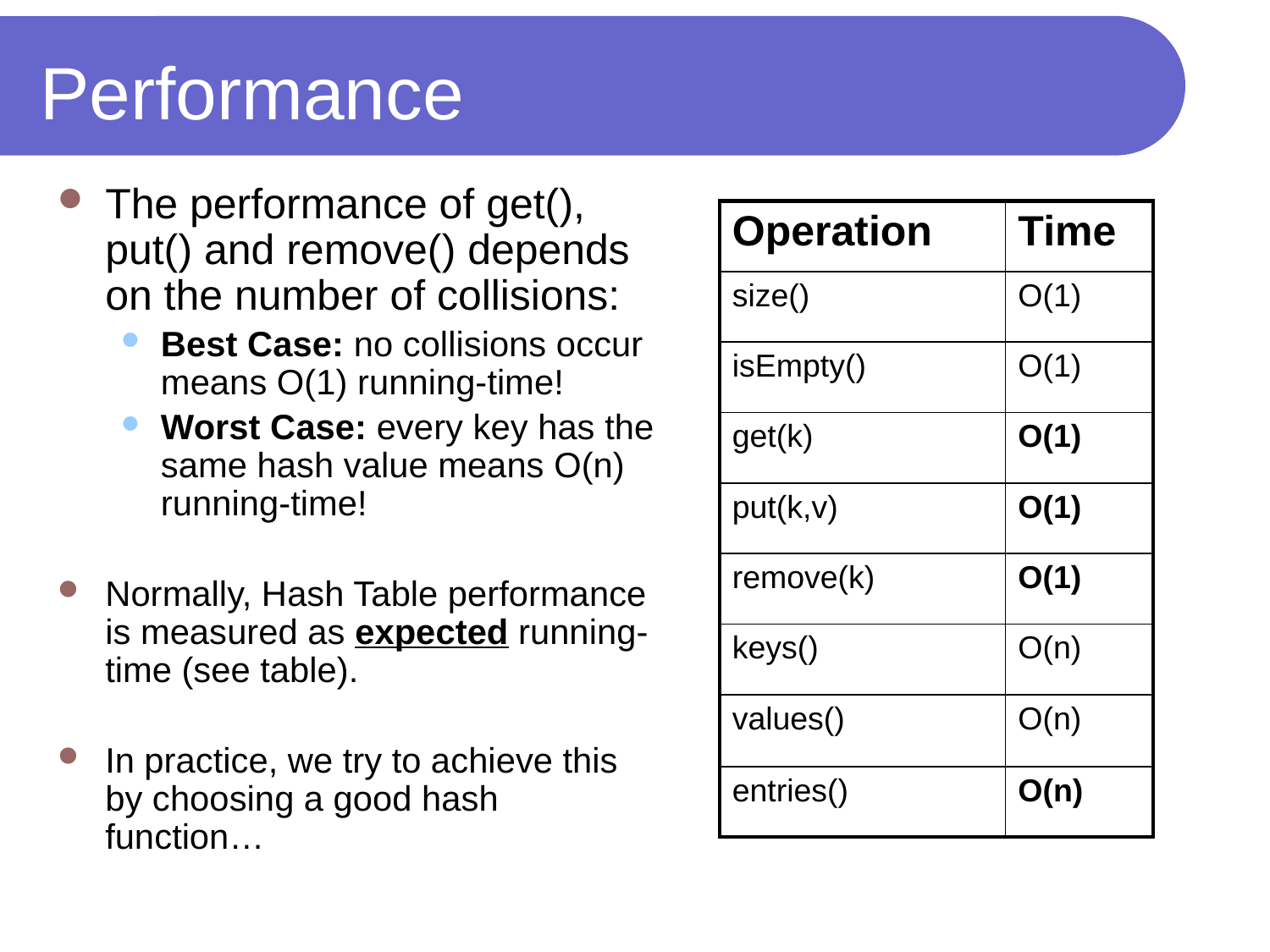

# Performance
The performance of get(), put() and remove() depends on the number of collisions:
Best Case: no collisions occur means O(1) running-time!
Worst Case: every key has the same hash value means O(n) running-time!

Normally, Hash Table performance is measured as expected running-time (see table).

In practice, we try to achieve this by choosing a good hash function…
| Operation | Time |
| --- | --- |
| size() | O(1) |
| isEmpty() | O(1) |
| get(k) | O(1) |
| put(k,v) | O(1) |
| remove(k) | O(1) |
| keys() | O(n) |
| values() | O(n) |
| entries() | O(n) |